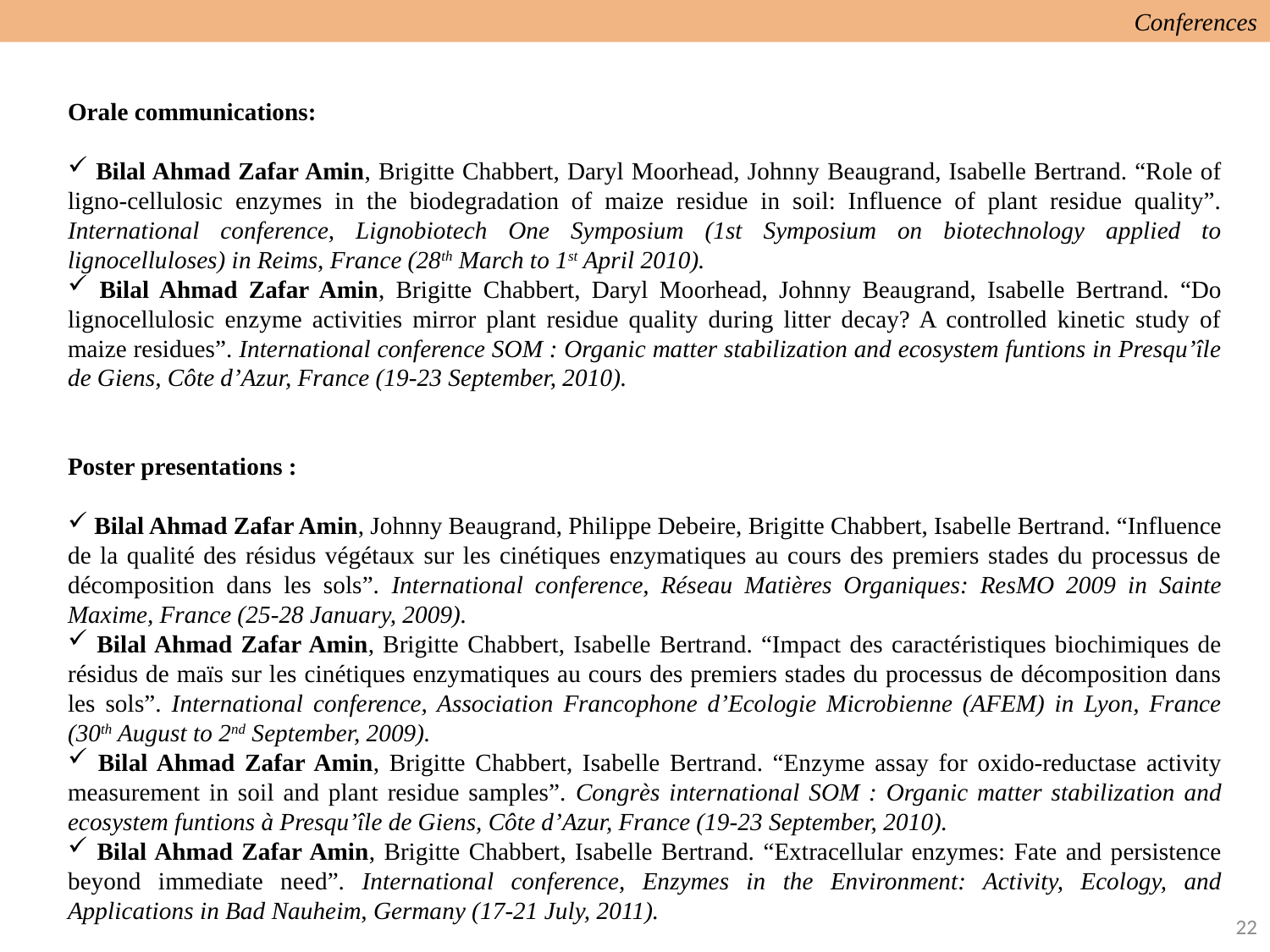

Conferences
Orale communications:

 Bilal Ahmad Zafar Amin, Brigitte Chabbert, Daryl Moorhead, Johnny Beaugrand, Isabelle Bertrand. “Role of ligno-cellulosic enzymes in the biodegradation of maize residue in soil: Influence of plant residue quality”. International conference, Lignobiotech One Symposium (1st Symposium on biotechnology applied to lignocelluloses) in Reims, France (28th March to 1st April 2010).
 Bilal Ahmad Zafar Amin, Brigitte Chabbert, Daryl Moorhead, Johnny Beaugrand, Isabelle Bertrand. “Do lignocellulosic enzyme activities mirror plant residue quality during litter decay? A controlled kinetic study of maize residues”. International conference SOM : Organic matter stabilization and ecosystem funtions in Presqu’île de Giens, Côte d’Azur, France (19-23 September, 2010).

Poster presentations :

 Bilal Ahmad Zafar Amin, Johnny Beaugrand, Philippe Debeire, Brigitte Chabbert, Isabelle Bertrand. “Influence de la qualité des résidus végétaux sur les cinétiques enzymatiques au cours des premiers stades du processus de décomposition dans les sols”. International conference, Réseau Matières Organiques: ResMO 2009 in Sainte Maxime, France (25-28 January, 2009).
 Bilal Ahmad Zafar Amin, Brigitte Chabbert, Isabelle Bertrand. “Impact des caractéristiques biochimiques de résidus de maïs sur les cinétiques enzymatiques au cours des premiers stades du processus de décomposition dans les sols”. International conference, Association Francophone d’Ecologie Microbienne (AFEM) in Lyon, France (30th August to 2nd September, 2009).
 Bilal Ahmad Zafar Amin, Brigitte Chabbert, Isabelle Bertrand. “Enzyme assay for oxido-reductase activity measurement in soil and plant residue samples”. Congrès international SOM : Organic matter stabilization and ecosystem funtions à Presqu’île de Giens, Côte d’Azur, France (19-23 September, 2010).
 Bilal Ahmad Zafar Amin, Brigitte Chabbert, Isabelle Bertrand. “Extracellular enzymes: Fate and persistence beyond immediate need”. International conference, Enzymes in the Environment: Activity, Ecology, and Applications in Bad Nauheim, Germany (17-21 July, 2011).
22